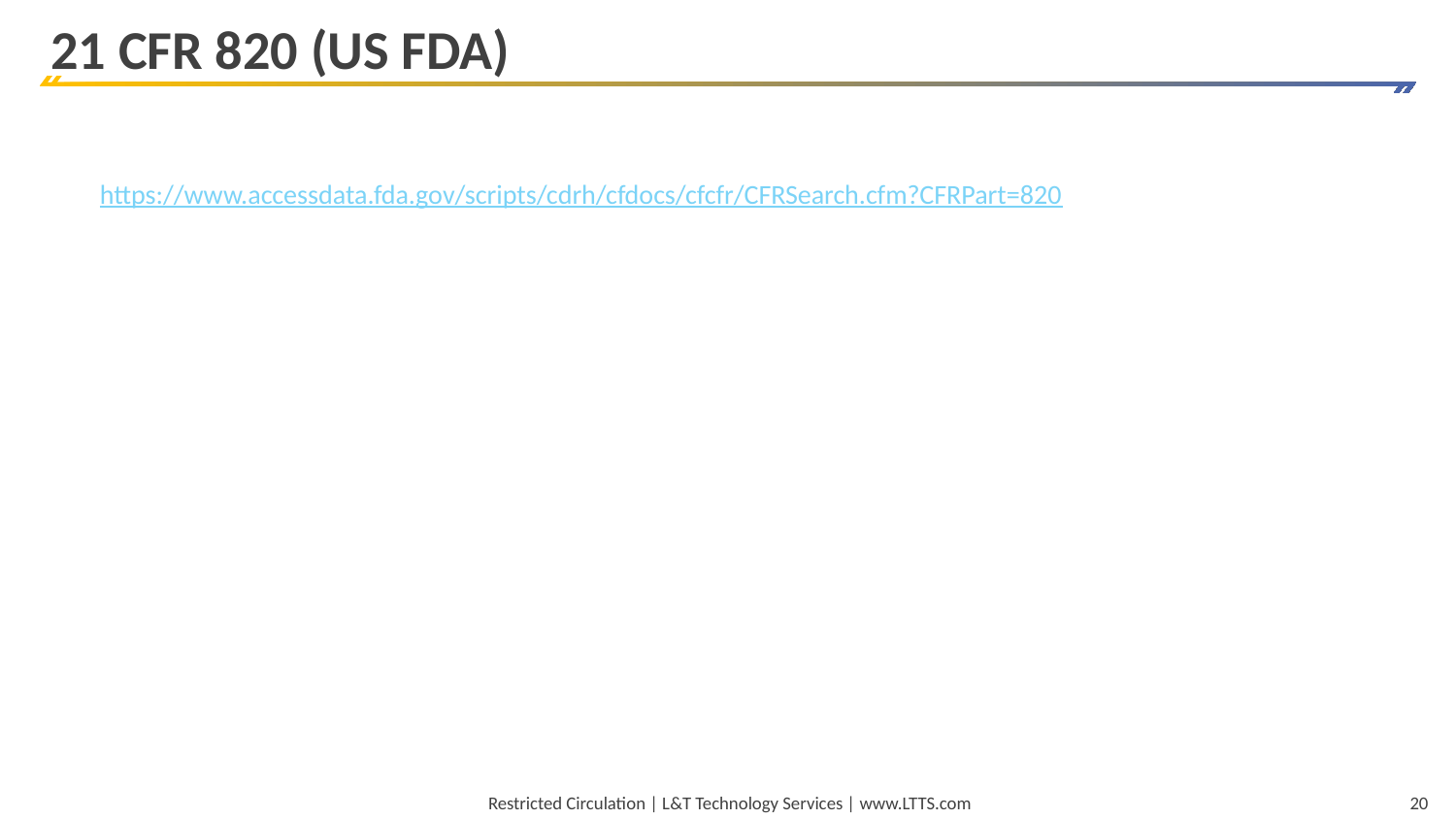

# 21 CFR 820 (US FDA)
https://www.accessdata.fda.gov/scripts/cdrh/cfdocs/cfcfr/CFRSearch.cfm?CFRPart=820